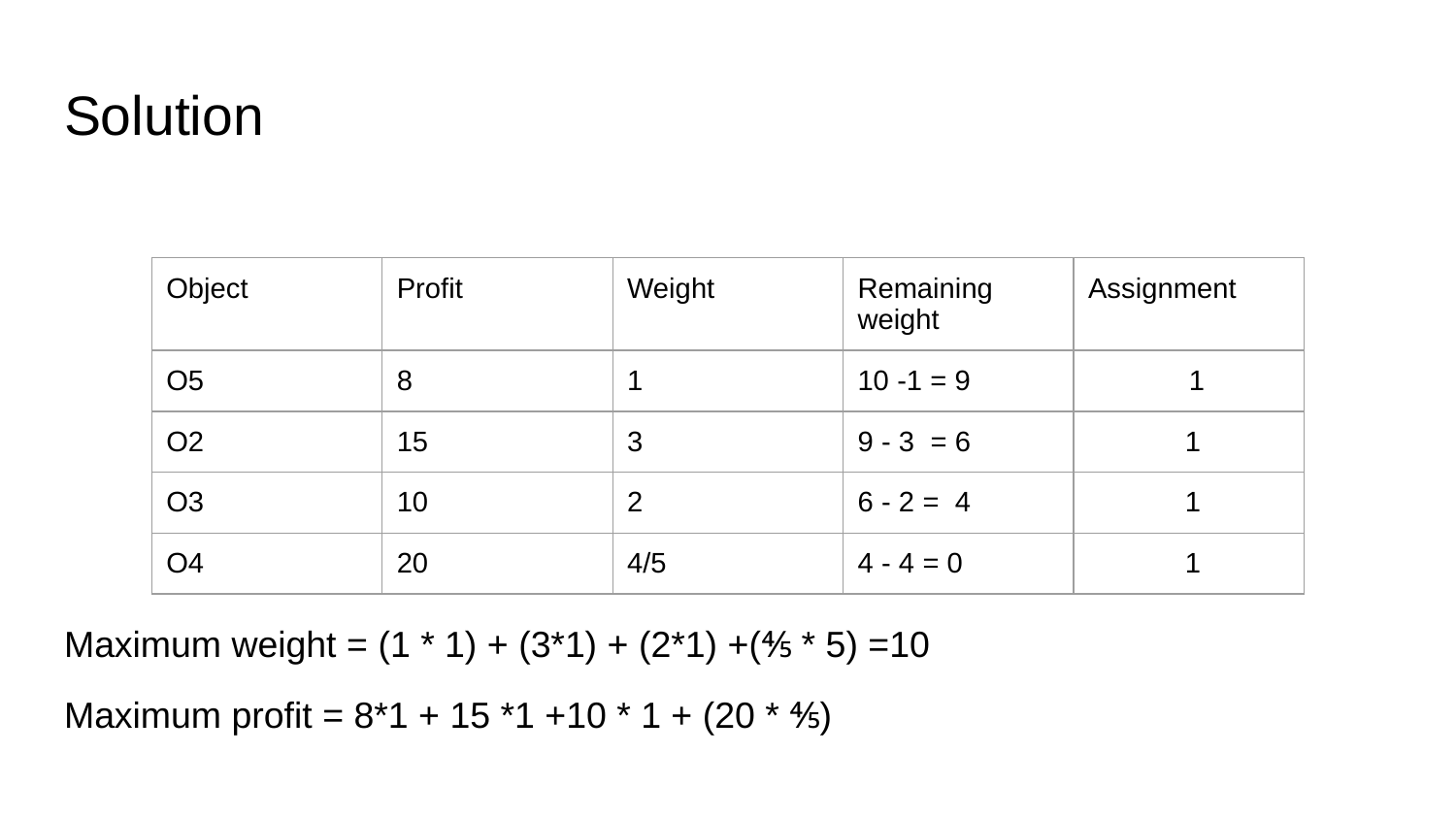

# Solution

Maximum weight = (1 * 1) + (3*1) + (2*1) +(⅘ * 5) =10
Maximum profit = 8*1 + 15 *1 +10 * 1 + (20 * ⅘)
| Object | Profit | Weight | Remaining weight | Assignment |
| --- | --- | --- | --- | --- |
| O5 | 8 | 1 | 10 -1 = 9 | 1 |
| O2 | 15 | 3 | 9 - 3 = 6 | 1 |
| O3 | 10 | 2 | 6 - 2 = 4 | 1 |
| O4 | 20 | 4/5 | 4 - 4 = 0 | 1 |